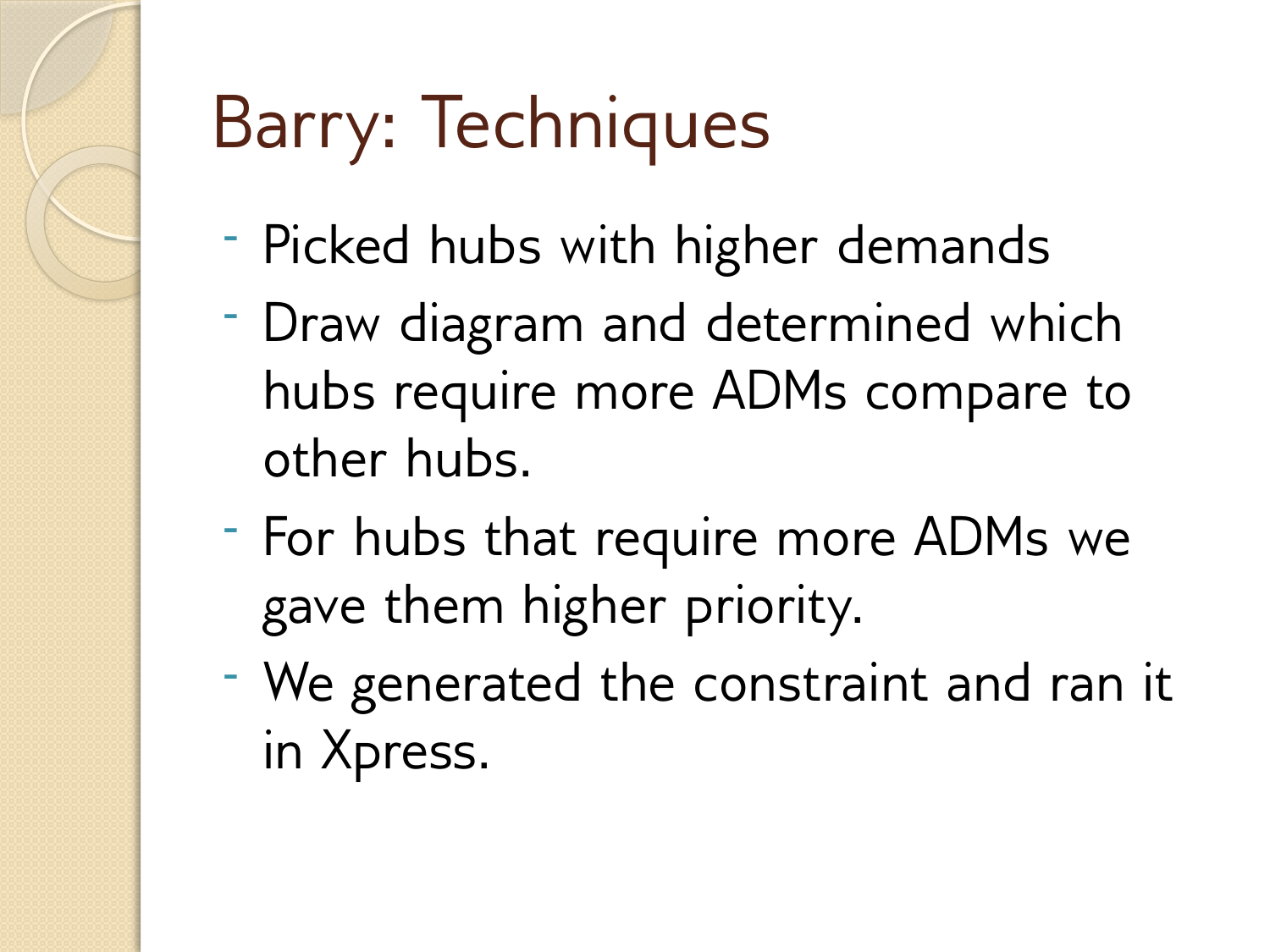

# Barry: Techniques
Picked hubs with higher demands
Draw diagram and determined which hubs require more ADMs compare to other hubs.
For hubs that require more ADMs we gave them higher priority.
We generated the constraint and ran it in Xpress.